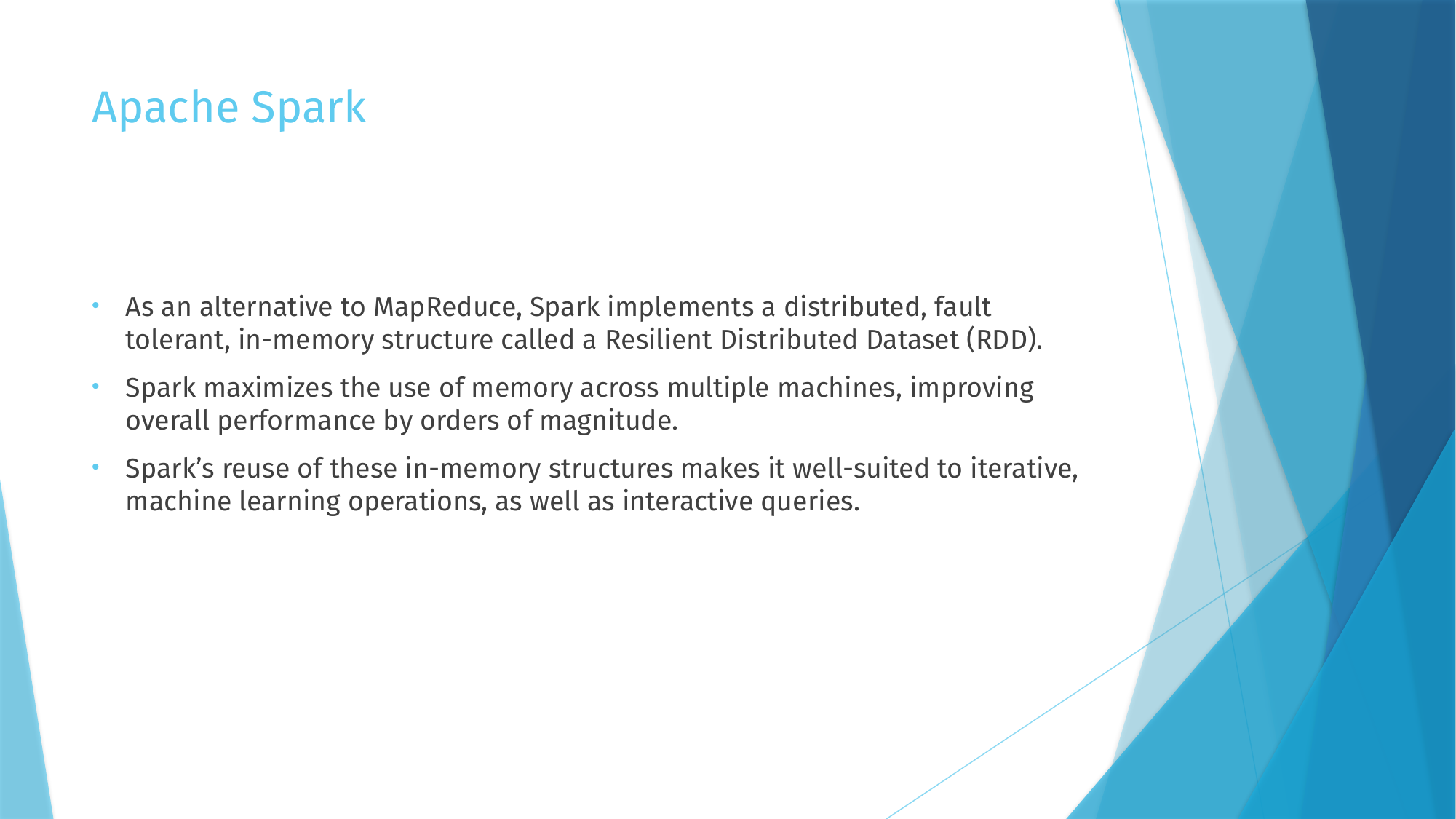

# Apache Spark

As an alternative to MapReduce, Spark implements a distributed, fault tolerant, in-memory structure called a Resilient Distributed Dataset (RDD).
Spark maximizes the use of memory across multiple machines, improving overall performance by orders of magnitude.
Spark’s reuse of these in-memory structures makes it well-suited to iterative, machine learning operations, as well as interactive queries.